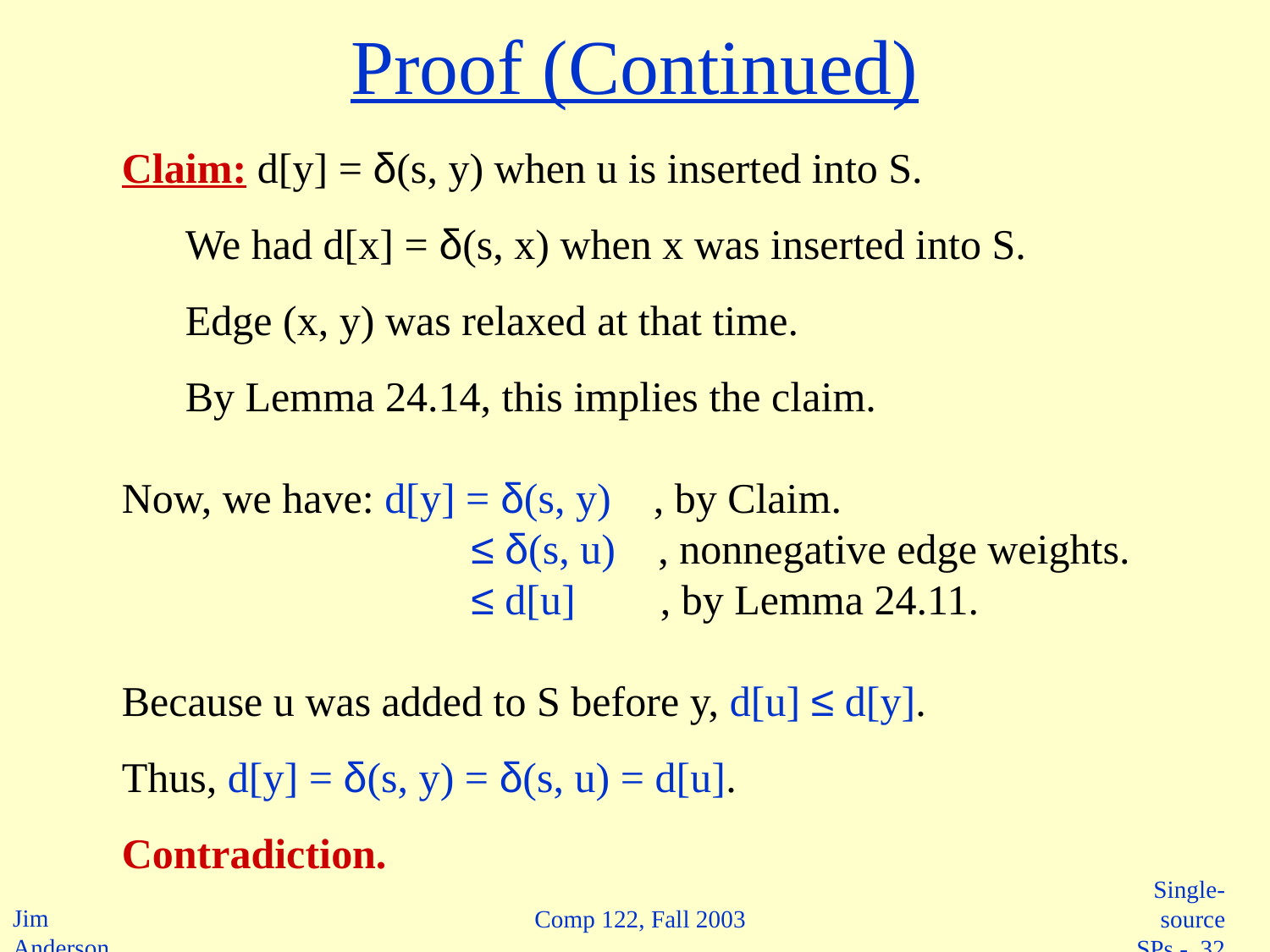

Proof (Continued)
Claim: d[y] = δ(s, y) when u is inserted into S.

We had d[x] = δ(s, x) when x was inserted into S.

Edge (x, y) was relaxed at that time.

By Lemma 24.14, this implies the claim.

Now, we have: d[y] = δ(s, y)    , by Claim.
                                 ≤ δ(s, u)    , nonnegative edge weights.
                                 ≤ d[u]        , by Lemma 24.11.

Because u was added to S before y, d[u] ≤ d[y].

Thus, d[y] = δ(s, y) = δ(s, u) = d[u].

Contradiction.
Comp 122, Fall 2003
 Single-source SPs -  32